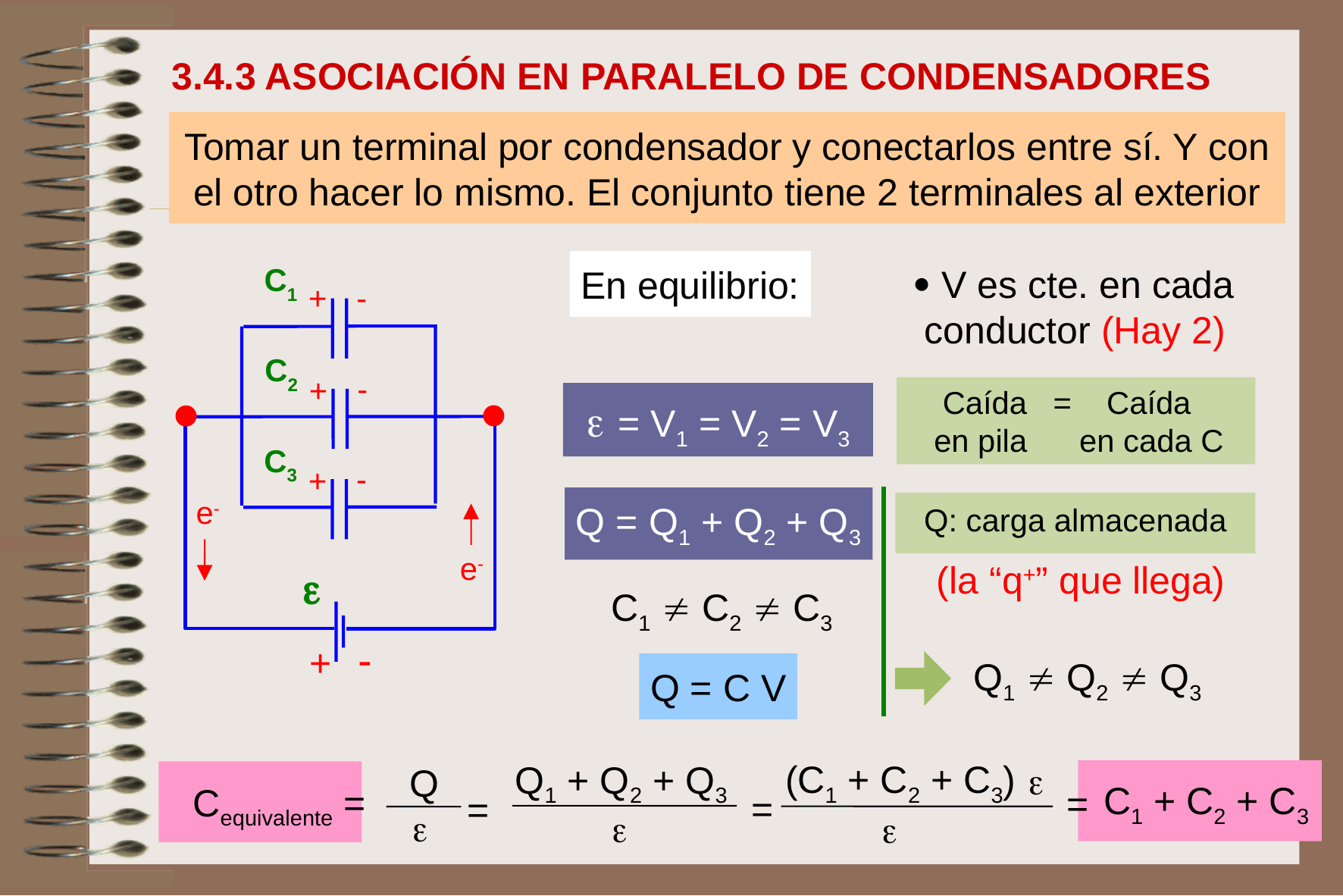

3.4.3 ASOCIACIÓN EN PARALELO DE CONDENSADORES
Tomar un terminal por condensador y conectarlos entre sí. Y con el otro hacer lo mismo. El conjunto tiene 2 terminales al exterior
• V es cte. en cada conductor (Hay 2)
En equilibrio:
C1

C2

C3

+
-
-
+
-
+
    Caída   =    Caída
   en pila      en cada C
 ε = V1 = V2 = V3

ε

−
+
e-

Q = Q1 + Q2 + Q3
Q: carga almacenada

e-
(la “q+” que llega)
C1 ≠ C2 ≠ C3
Q = C V
Q1 ≠ Q2 ≠ Q3

(C1 + C2 + C3)
ε
=
ε

Q1 + Q2 + Q3
=
ε

Q
=
ε

C1 + C2 + C3
Cequivalente =